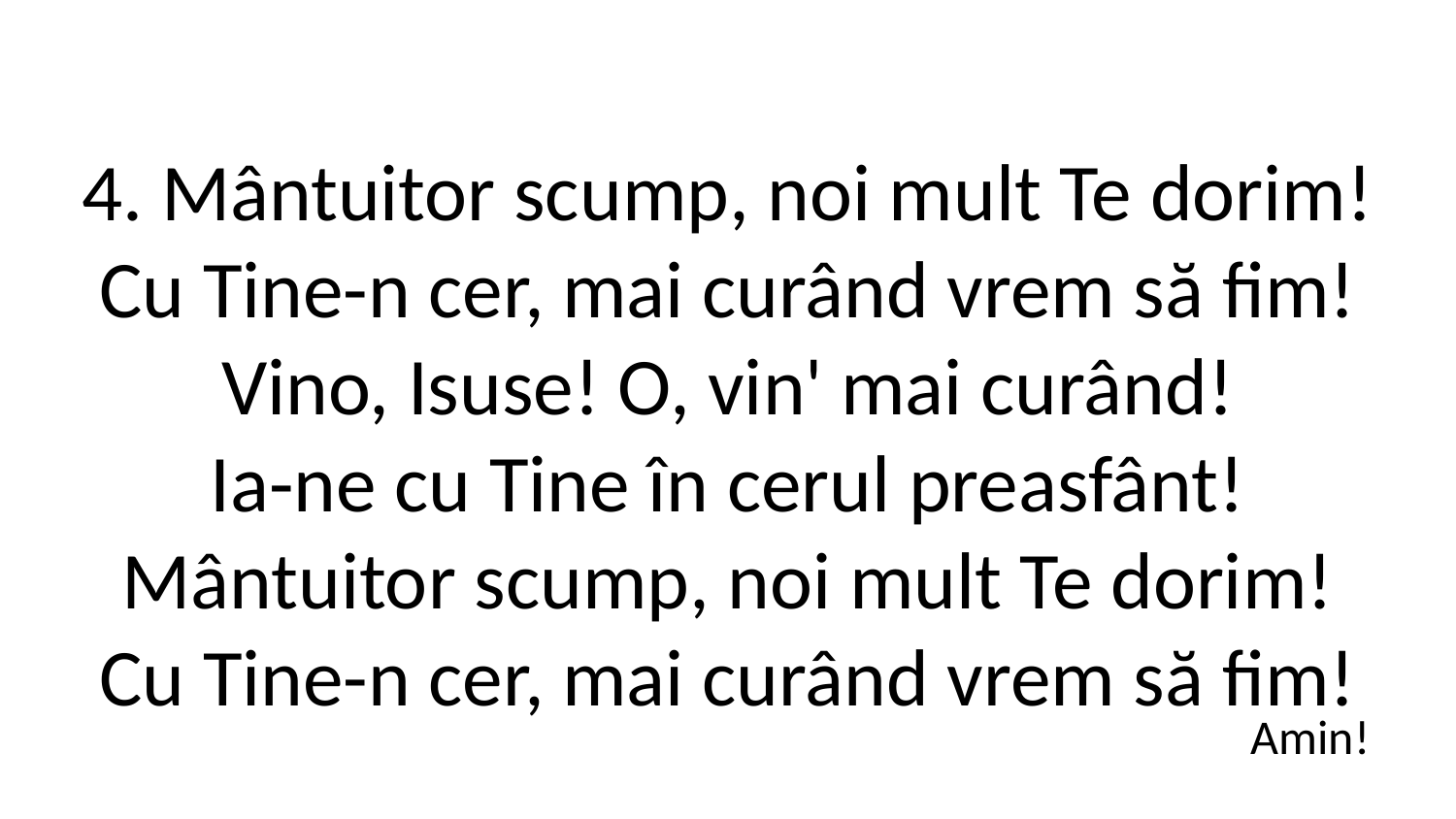

4. Mântuitor scump, noi mult Te dorim!
Cu Tine-n cer, mai curând vrem să fim!
Vino, Isuse! O, vin' mai curând!
Ia-ne cu Tine în cerul preasfânt!
Mântuitor scump, noi mult Te dorim!
Cu Tine-n cer, mai curând vrem să fim!

Amin!